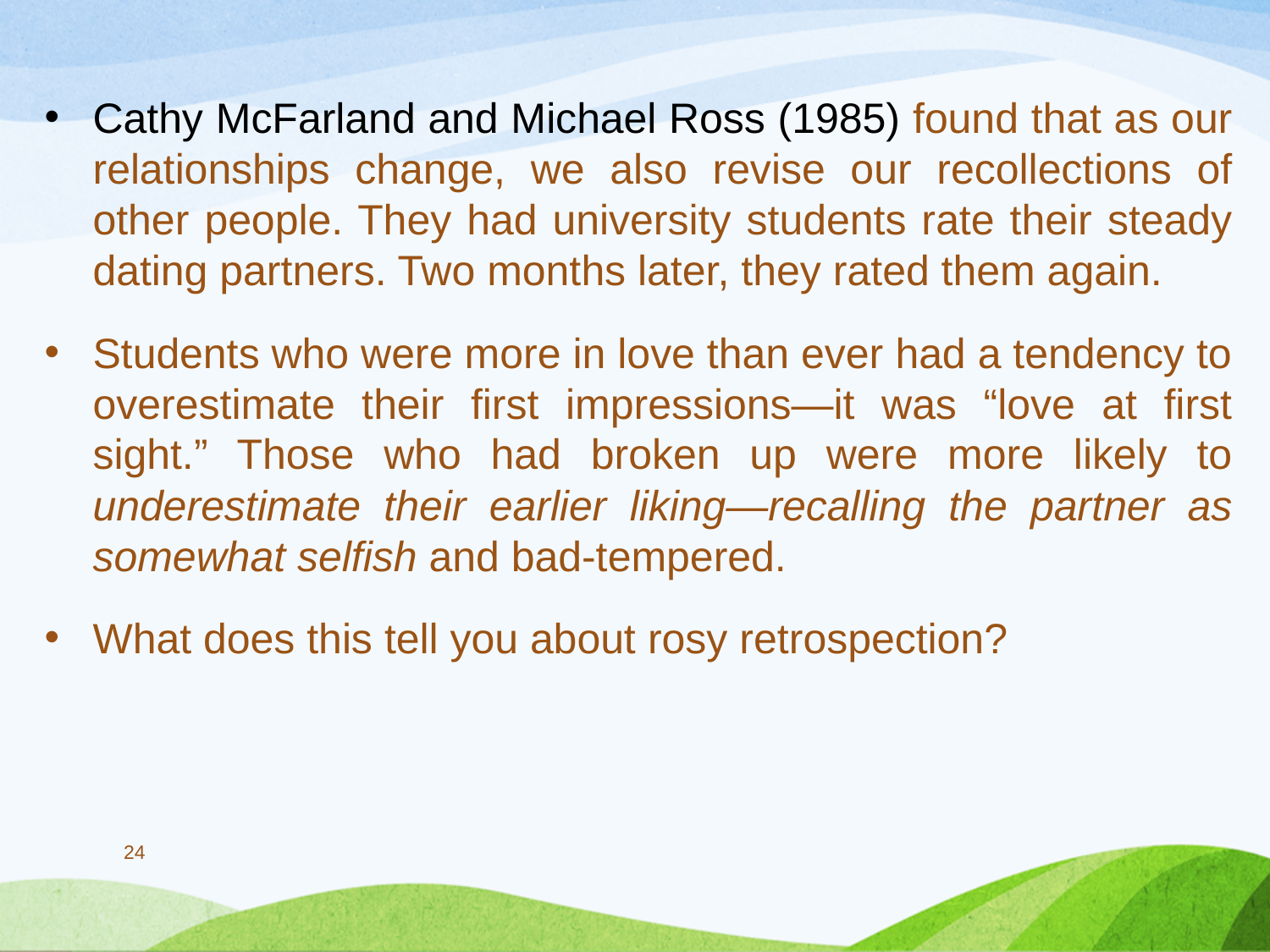

Cathy McFarland and Michael Ross (1985) found that as our relationships change, we also revise our recollections of other people. They had university students rate their steady dating partners. Two months later, they rated them again.
Students who were more in love than ever had a tendency to overestimate their first impressions—it was “love at first sight.” Those who had broken up were more likely to underestimate their earlier liking—recalling the partner as somewhat selfish and bad-tempered.
What does this tell you about rosy retrospection?

24